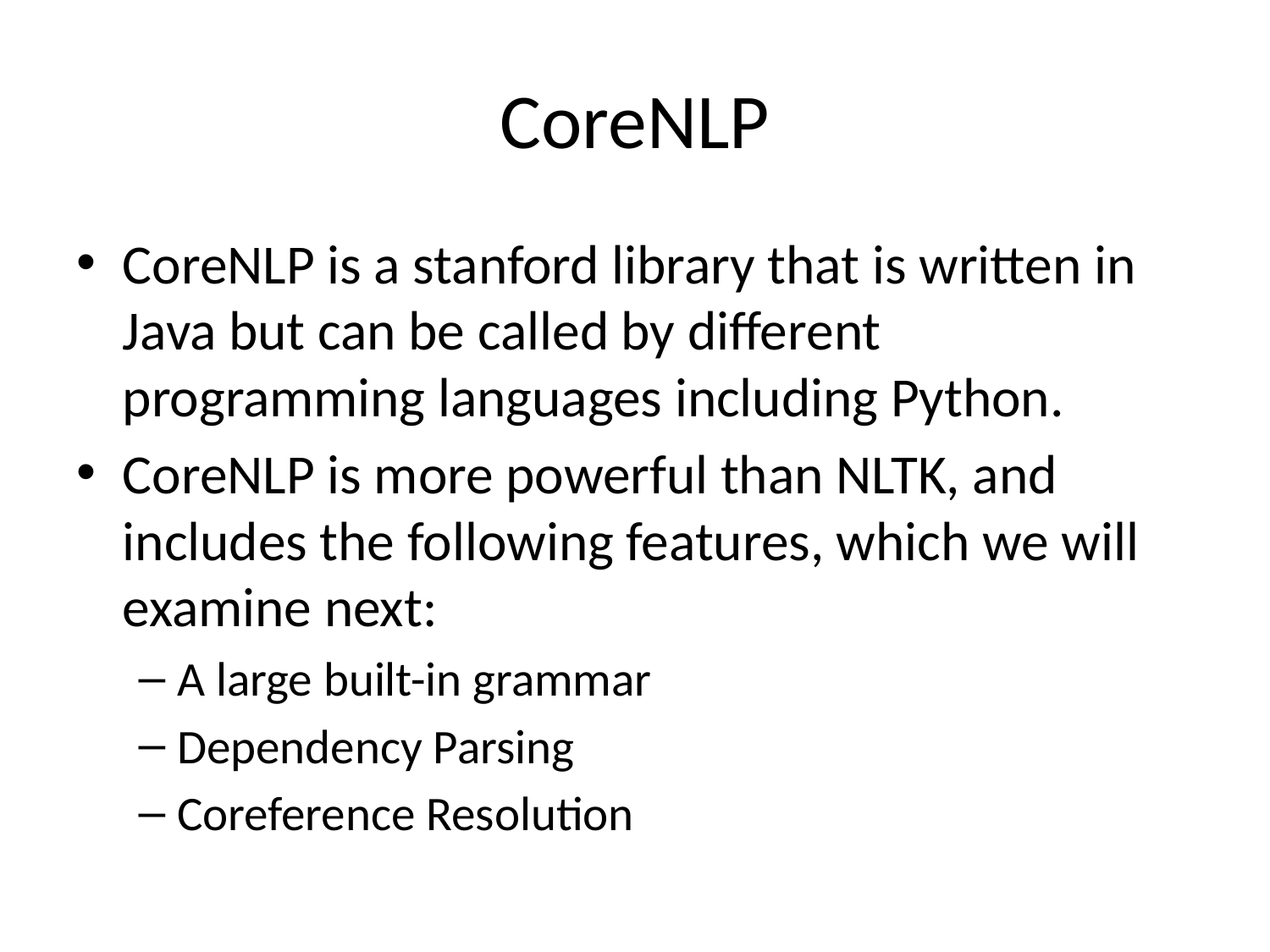

# CoreNLP
CoreNLP is a stanford library that is written in Java but can be called by different programming languages including Python.
CoreNLP is more powerful than NLTK, and includes the following features, which we will examine next:
A large built-in grammar
Dependency Parsing
Coreference Resolution